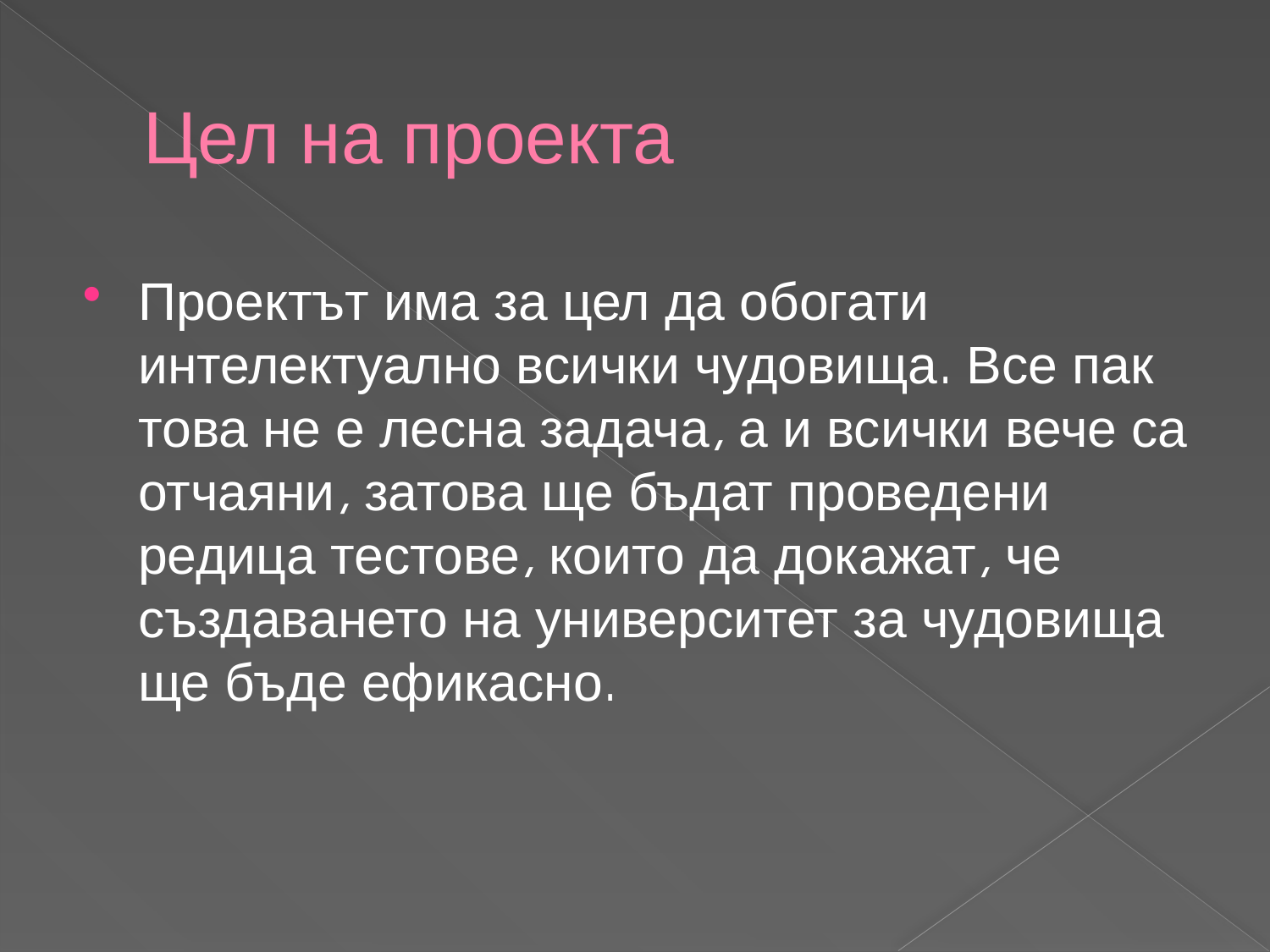

# Цел на проекта
Проектът има за цел да обогати интелектуално всички чудовища. Все пак това не е лесна задача, а и всички вече са отчаяни, затова ще бъдат проведени редица тестове, които да докажат, че създаването на университет за чудовища ще бъде ефикасно.